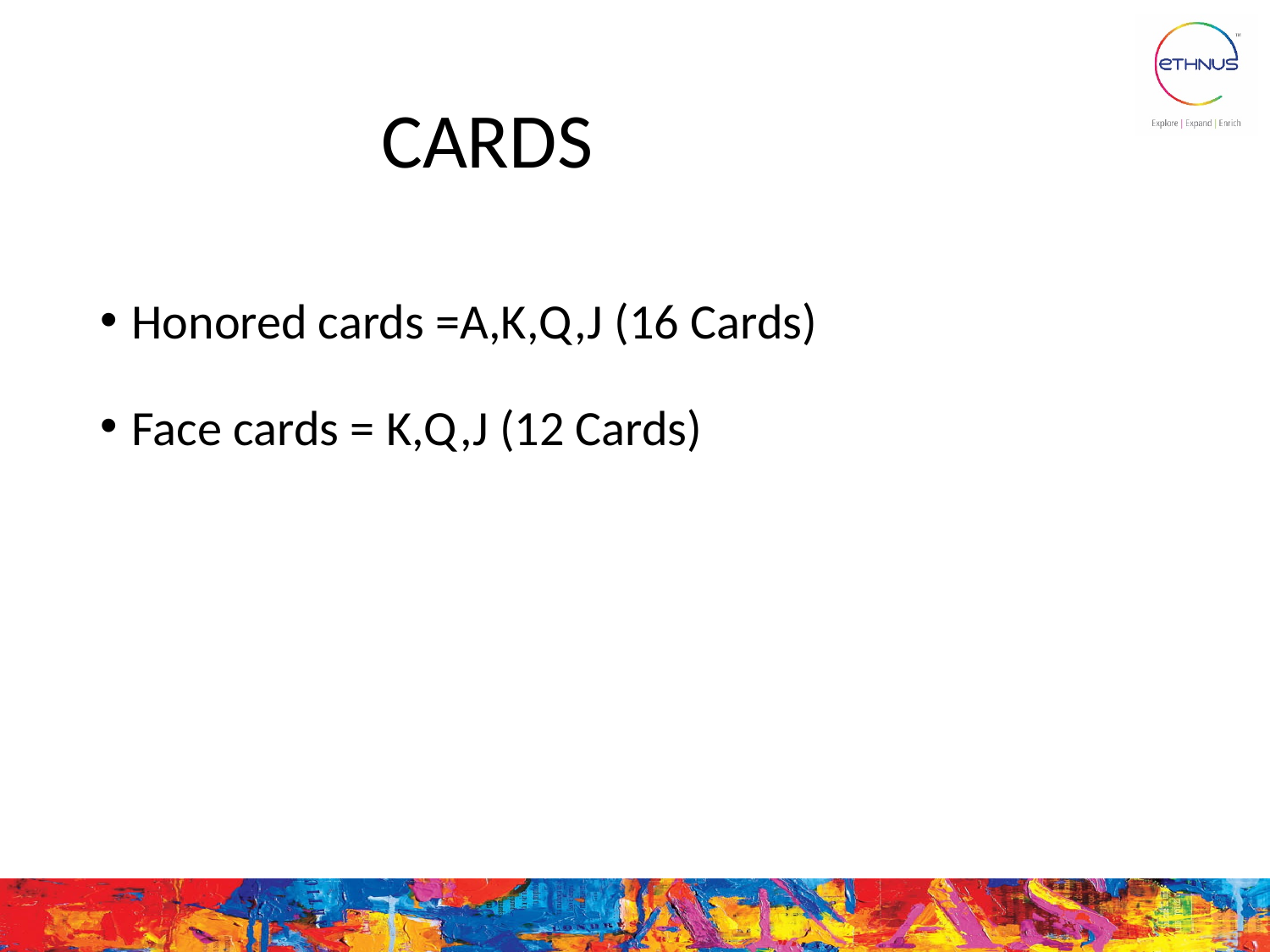

# CARDS
Honored cards =A,K,Q,J (16 Cards)
Face cards = K,Q,J (12 Cards)